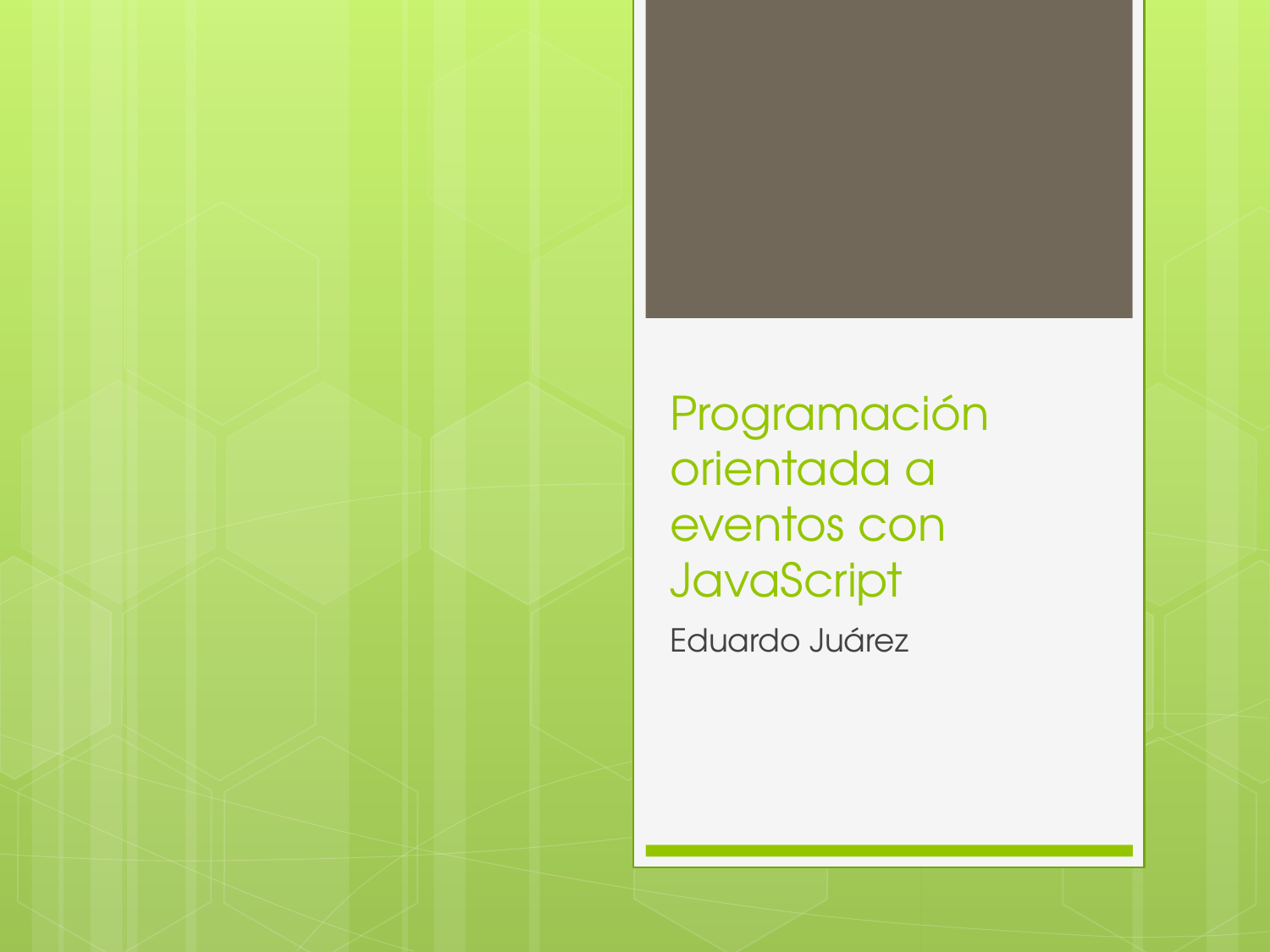

# Programación orientada a eventos con JavaScript
Eduardo Juárez